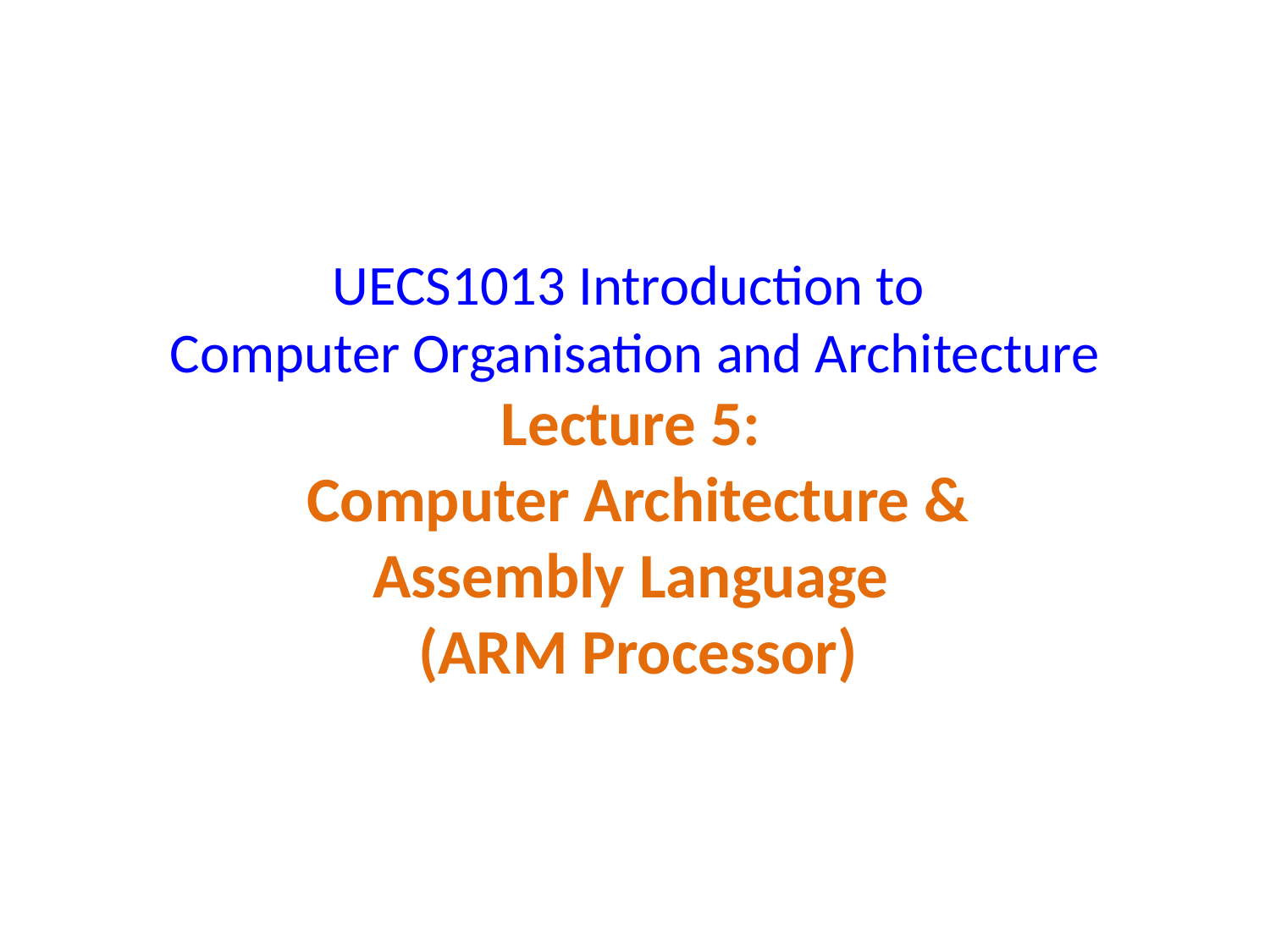

UECS1013 Introduction to
Computer Organisation and Architecture
Lecture 5:
Computer Architecture &
Assembly Language
(ARM Processor)